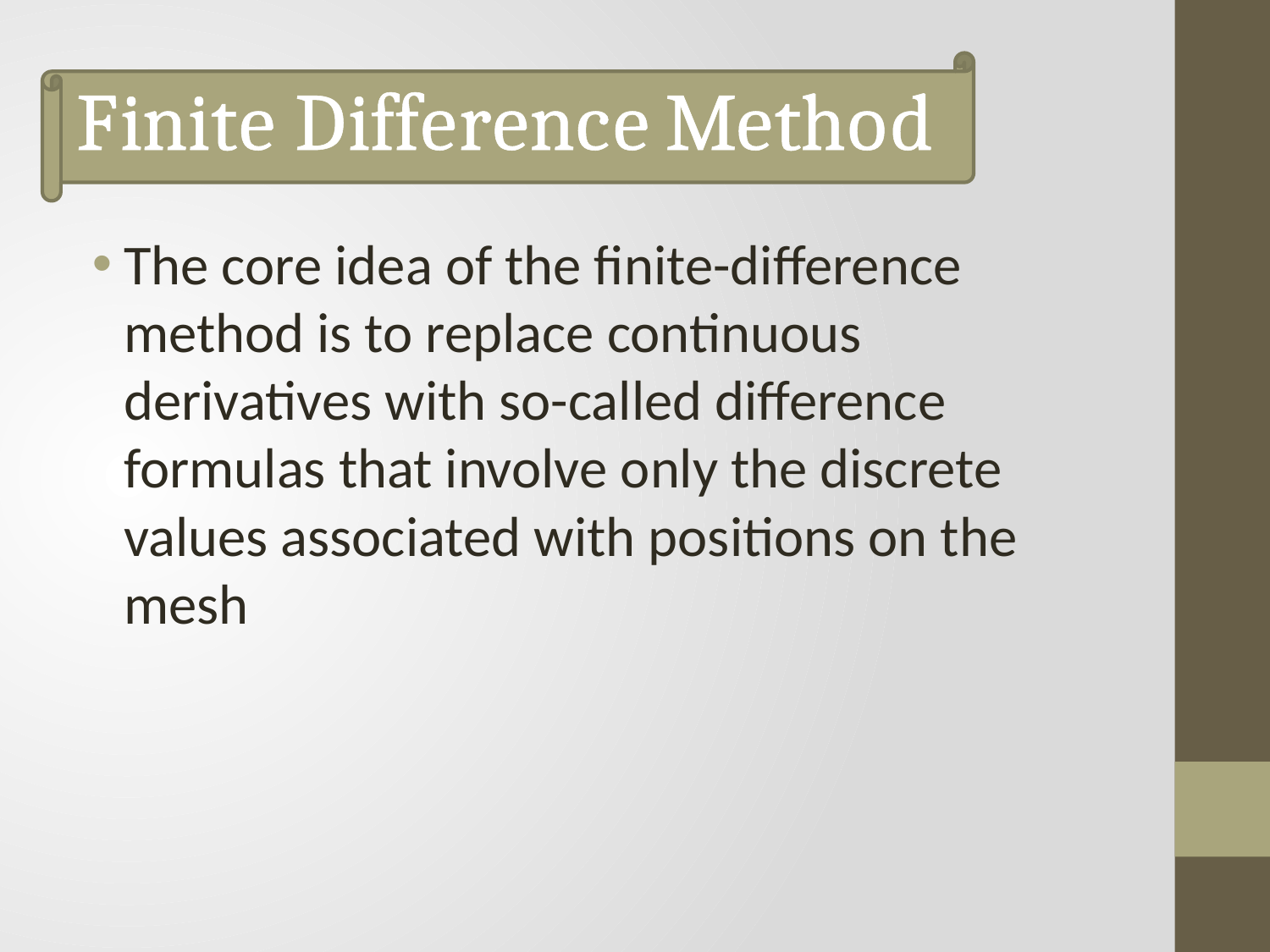

# Finite Difference Method

The core idea of the finite-difference method is to replace continuous derivatives with so-called difference formulas that involve only the discrete values associated with positions on the mesh